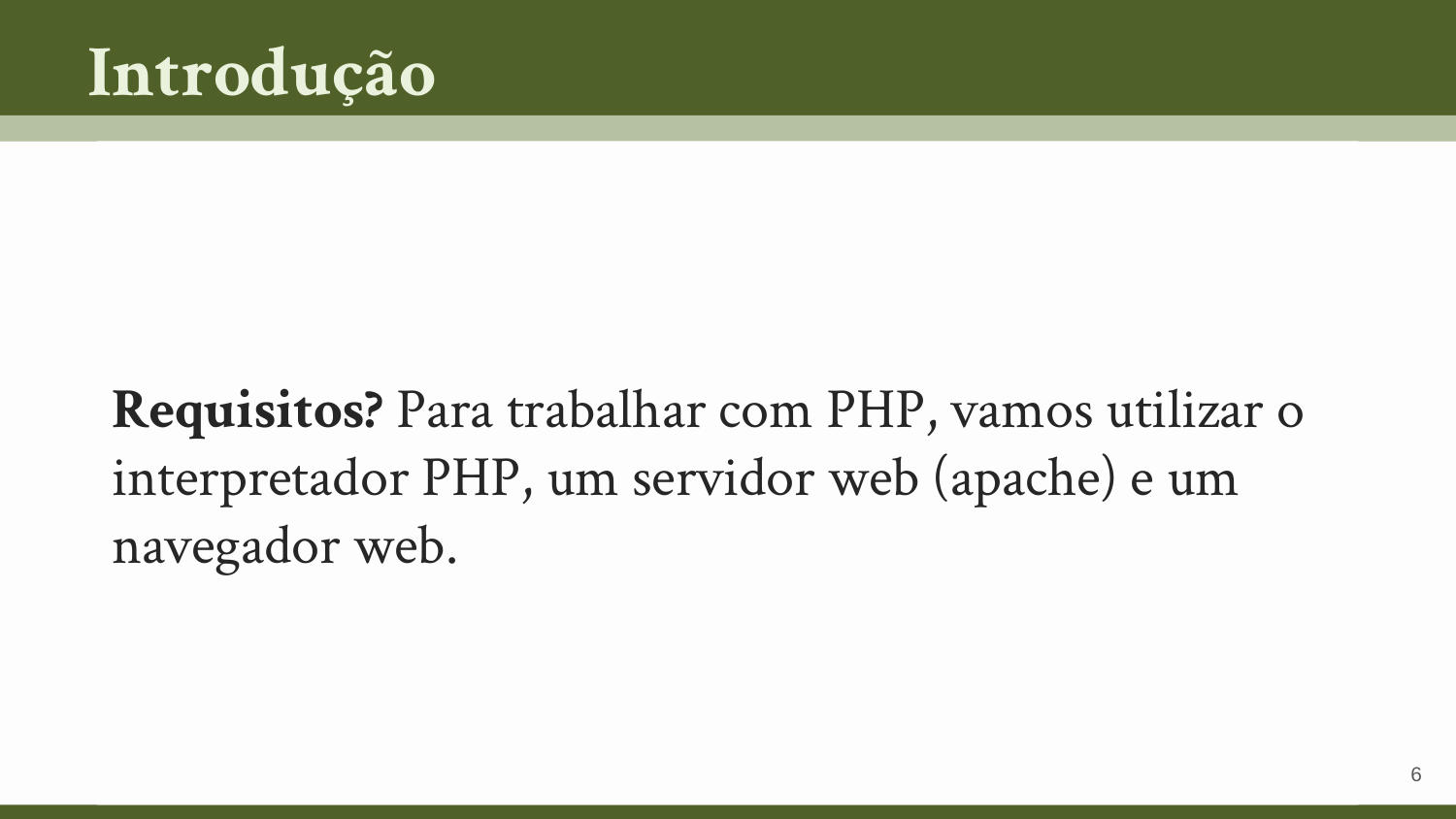

Introdução

Requisitos? Para trabalhar com PHP, vamos utilizar o interpretador PHP, um servidor web (apache) e um navegador web.

6